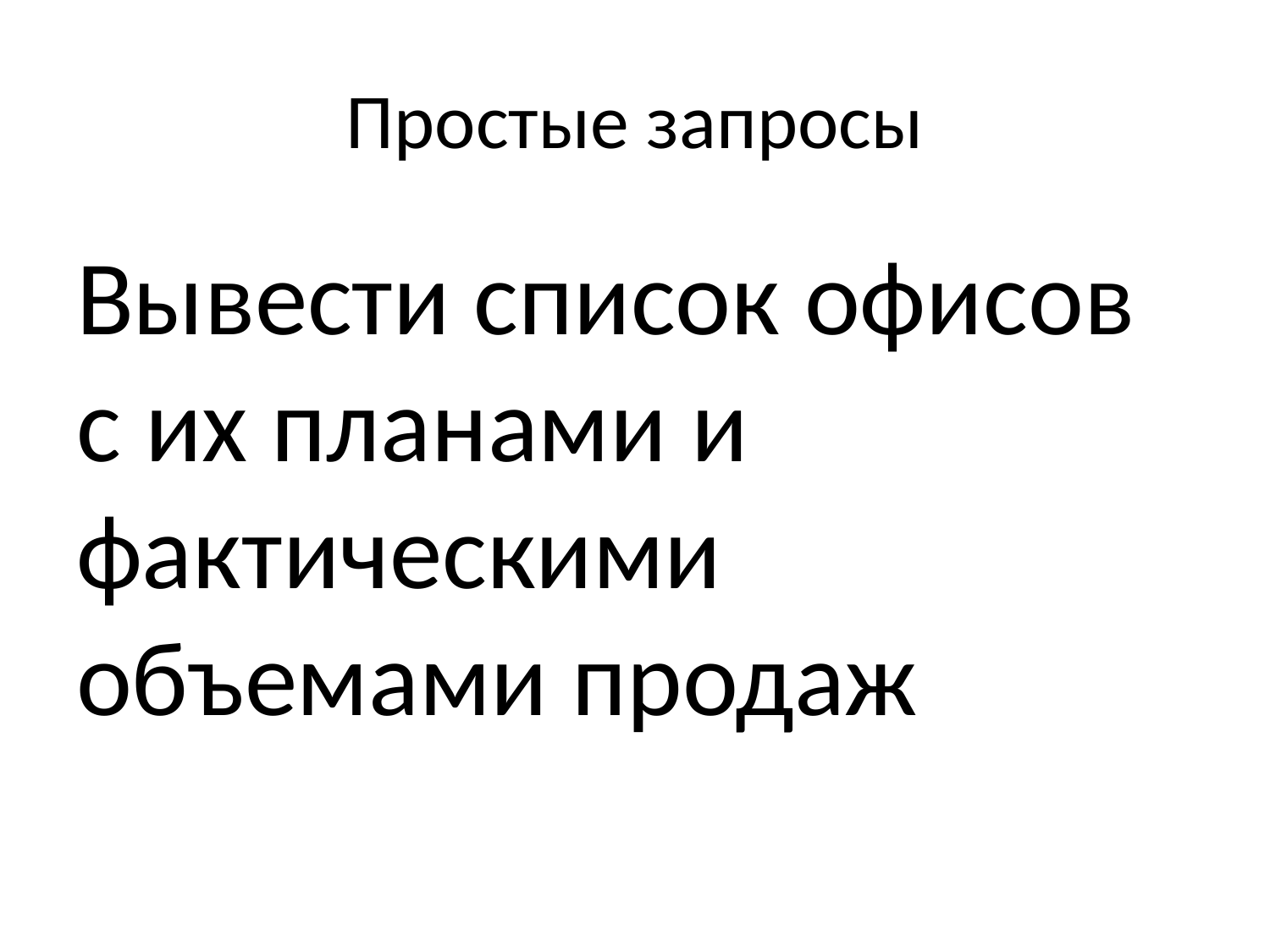

# Простые запросы
Вывести список офисов с их планами и фактическими объемами продаж